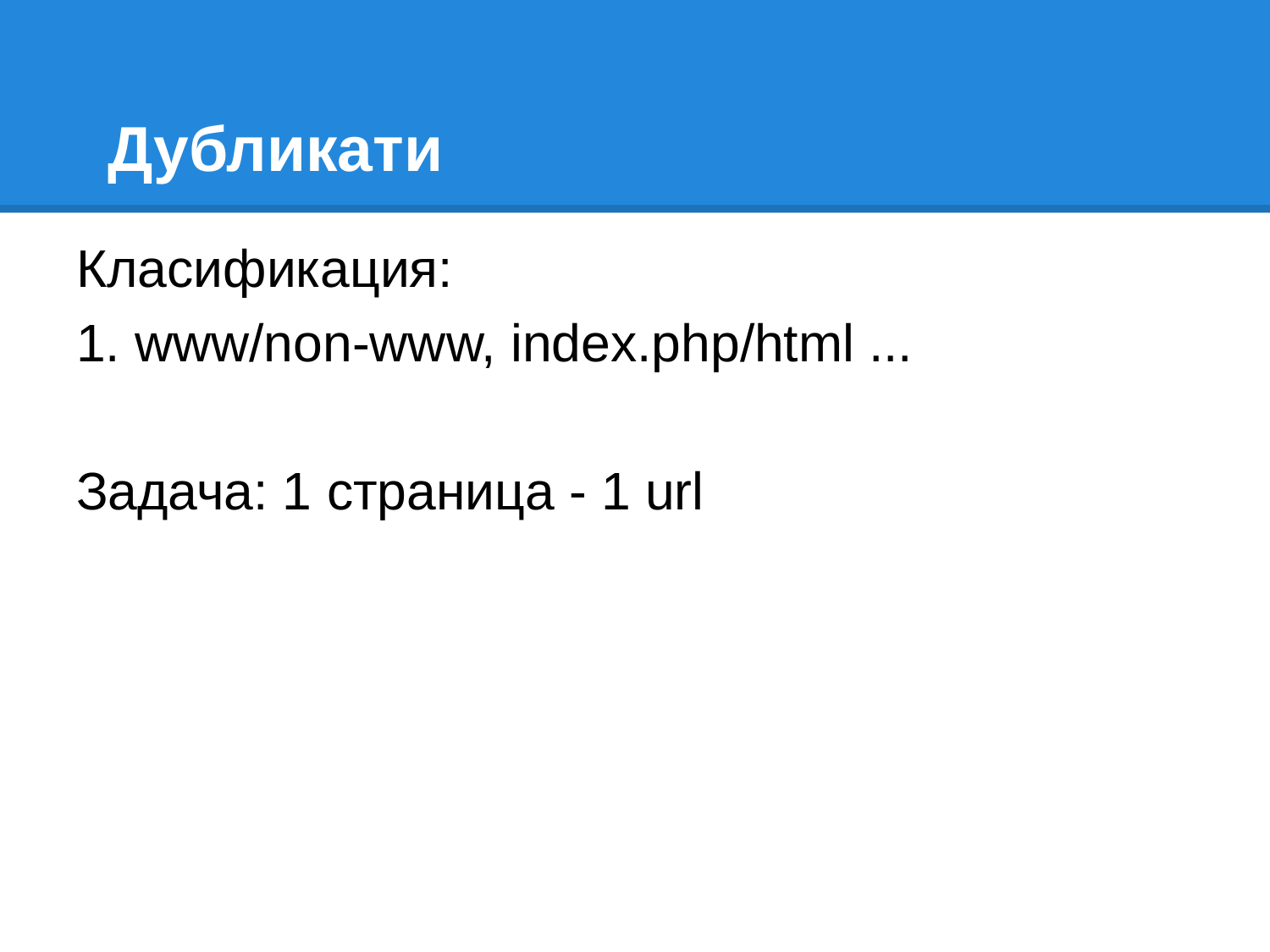

# Дубликати
Класификация:
1. www/non-www, index.php/html ...

Задача: 1 страница - 1 url